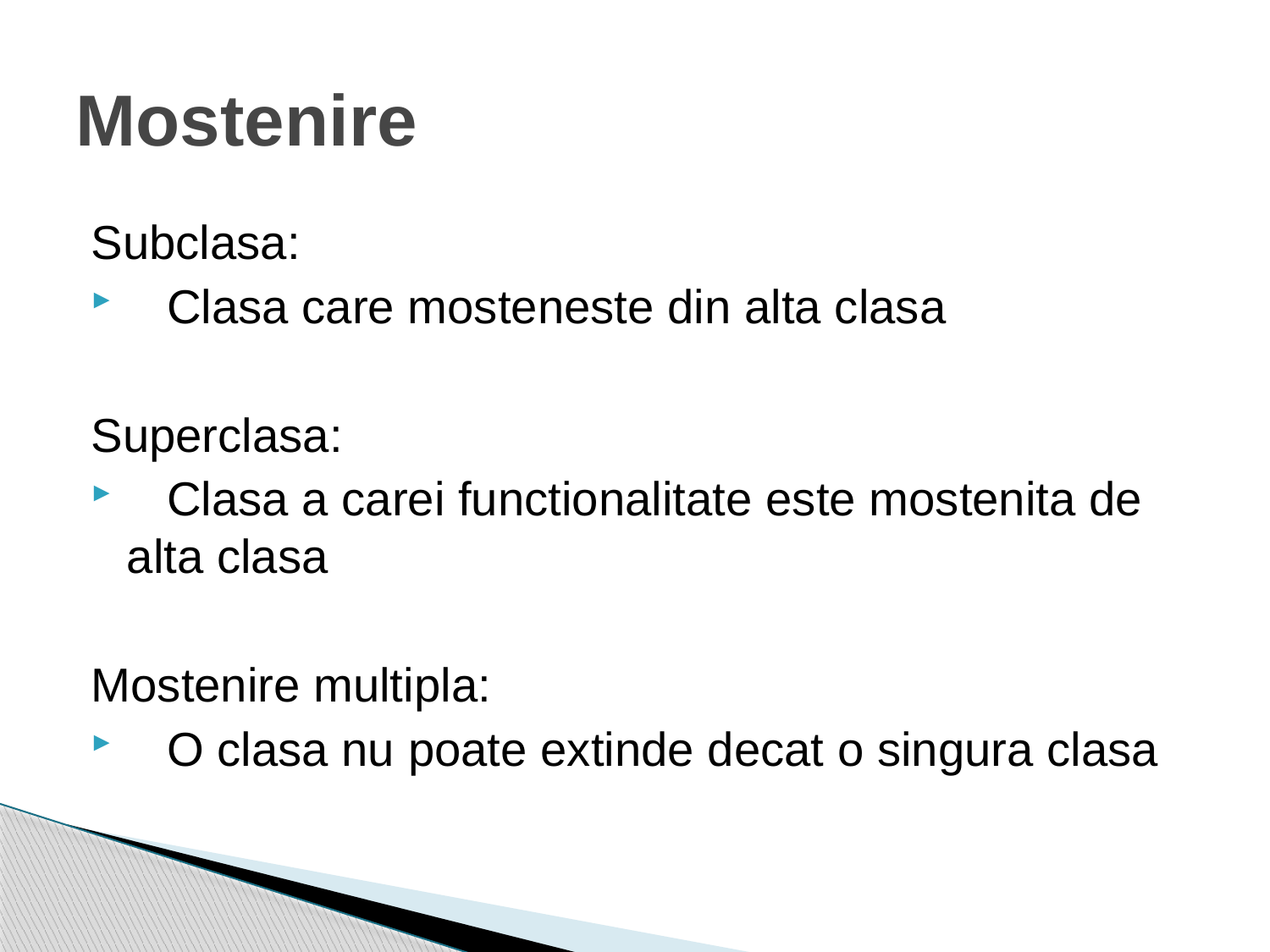

# Mostenire
Subclasa:
   Clasa care mosteneste din alta clasa

Superclasa:
   Clasa a carei functionalitate este mostenita de alta clasa

Mostenire multipla:
   O clasa nu poate extinde decat o singura clasa